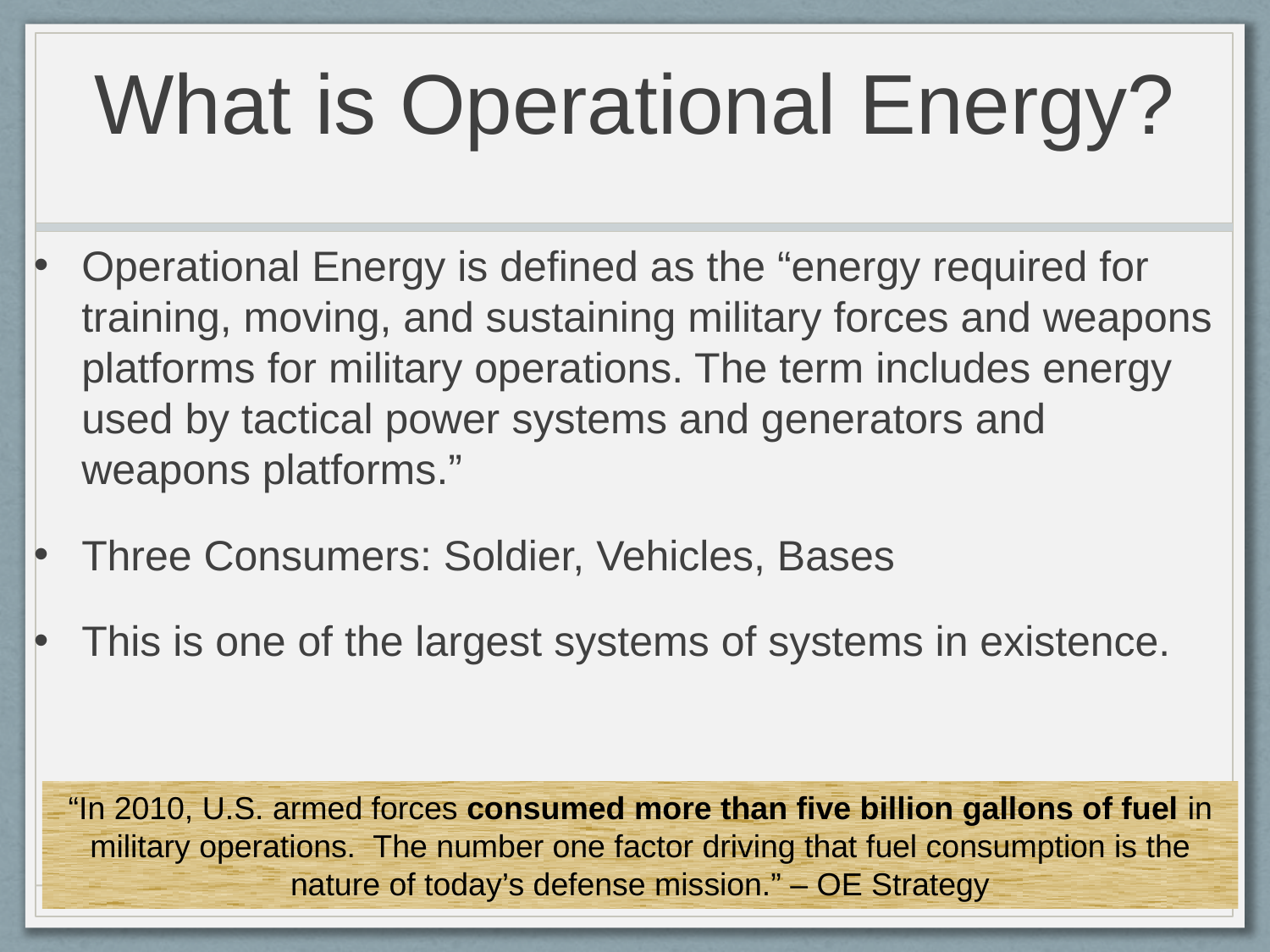

# What is Operational Energy?
Operational Energy is defined as the “energy required for training, moving, and sustaining military forces and weapons platforms for military operations. The term includes energy used by tactical power systems and generators and weapons platforms.”
Three Consumers: Soldier, Vehicles, Bases
This is one of the largest systems of systems in existence.
“In 2010, U.S. armed forces consumed more than five billion gallons of fuel in military operations.  The number one factor driving that fuel consumption is the nature of today’s defense mission.” – OE Strategy